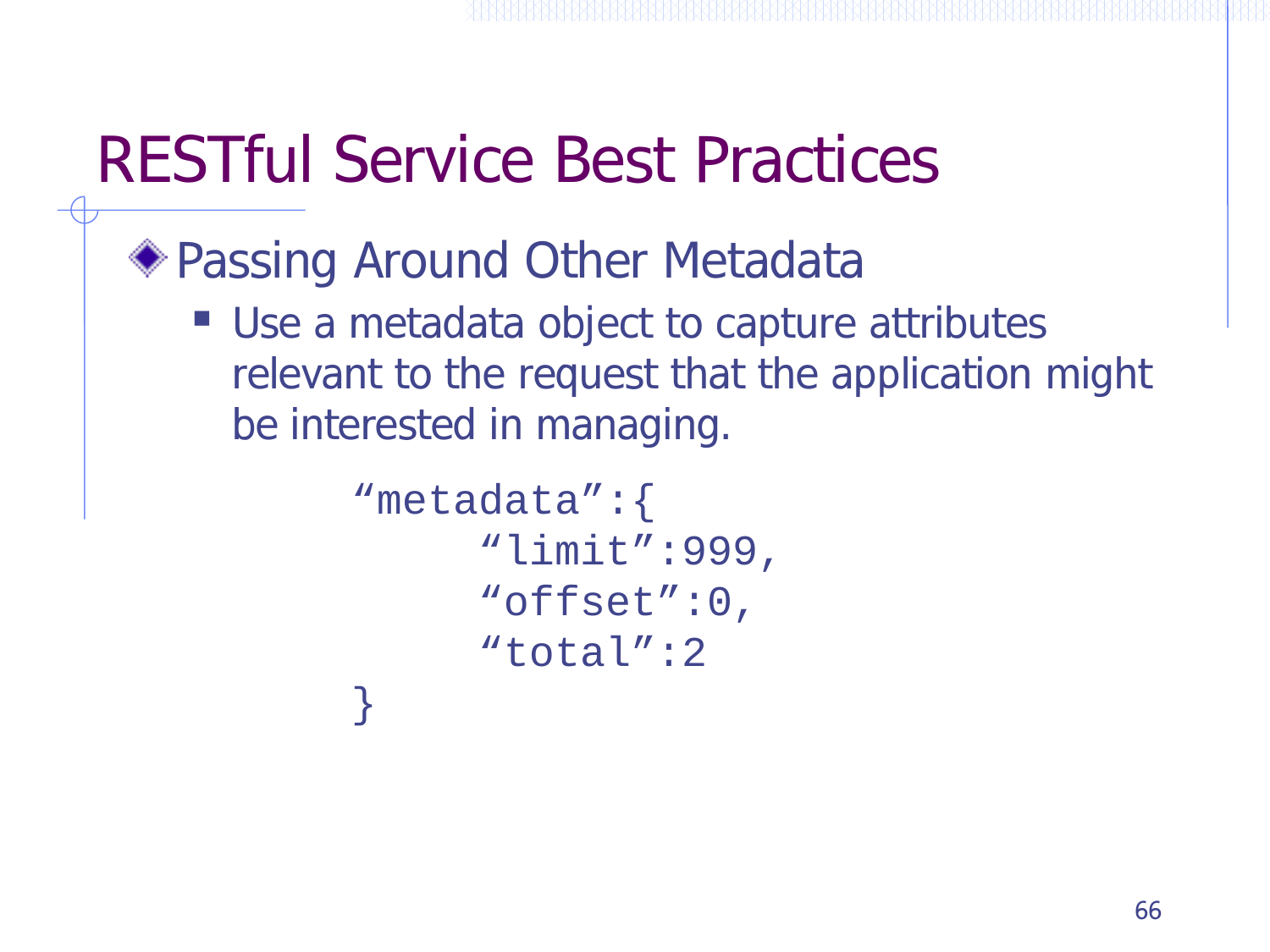

# RESTful Service Best Practices
Passing Around Other Metadata
Use a metadata object to capture attributes relevant to the request that the application might be interested in managing.
“metadata”:{
	“limit”:999,
	“offset”:0,
	“total”:2
}

66